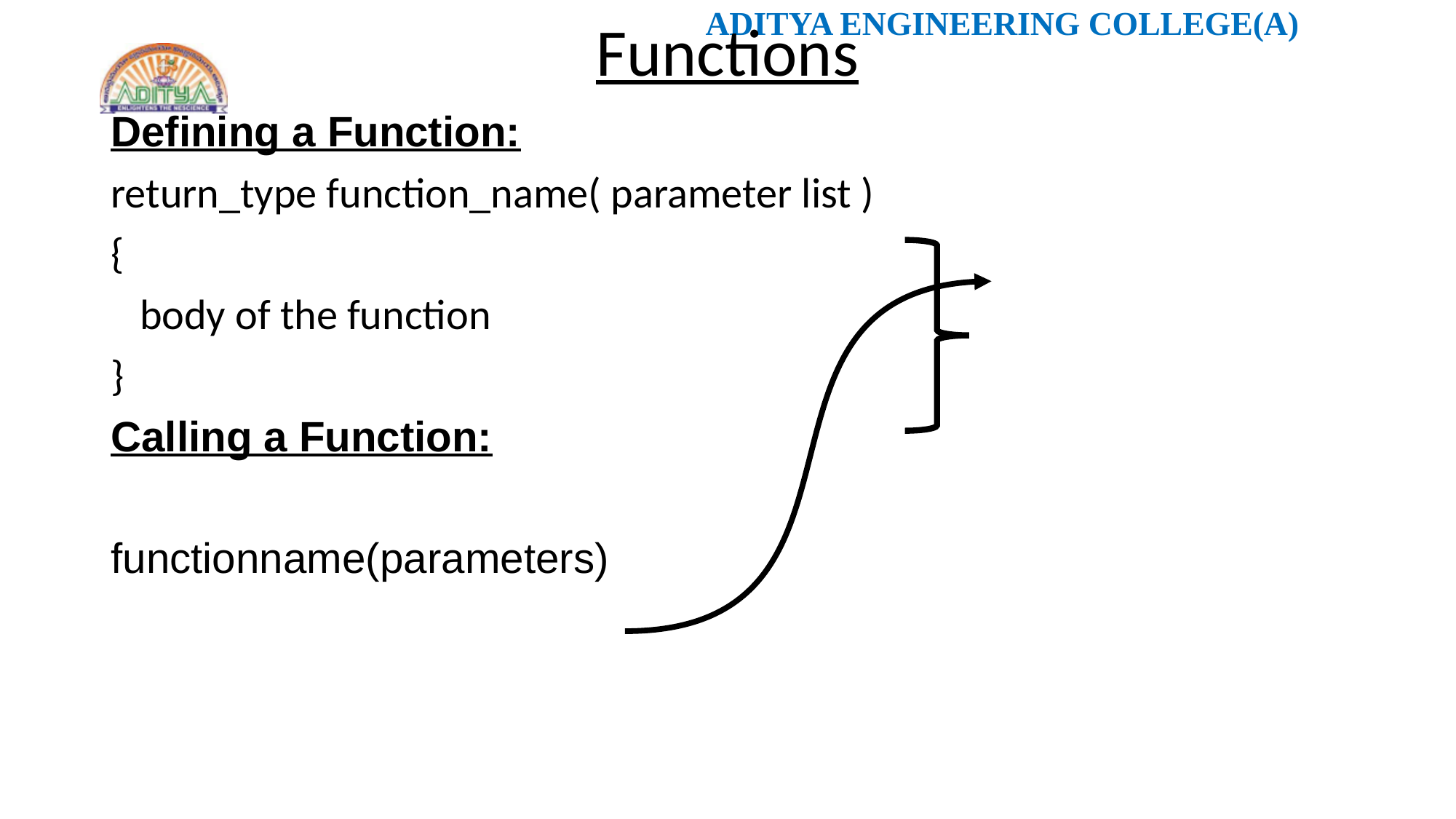

# Functions
Defining a Function:
return_type function_name( parameter list )
{
   body of the function
}
Calling a Function:

functionname(parameters)